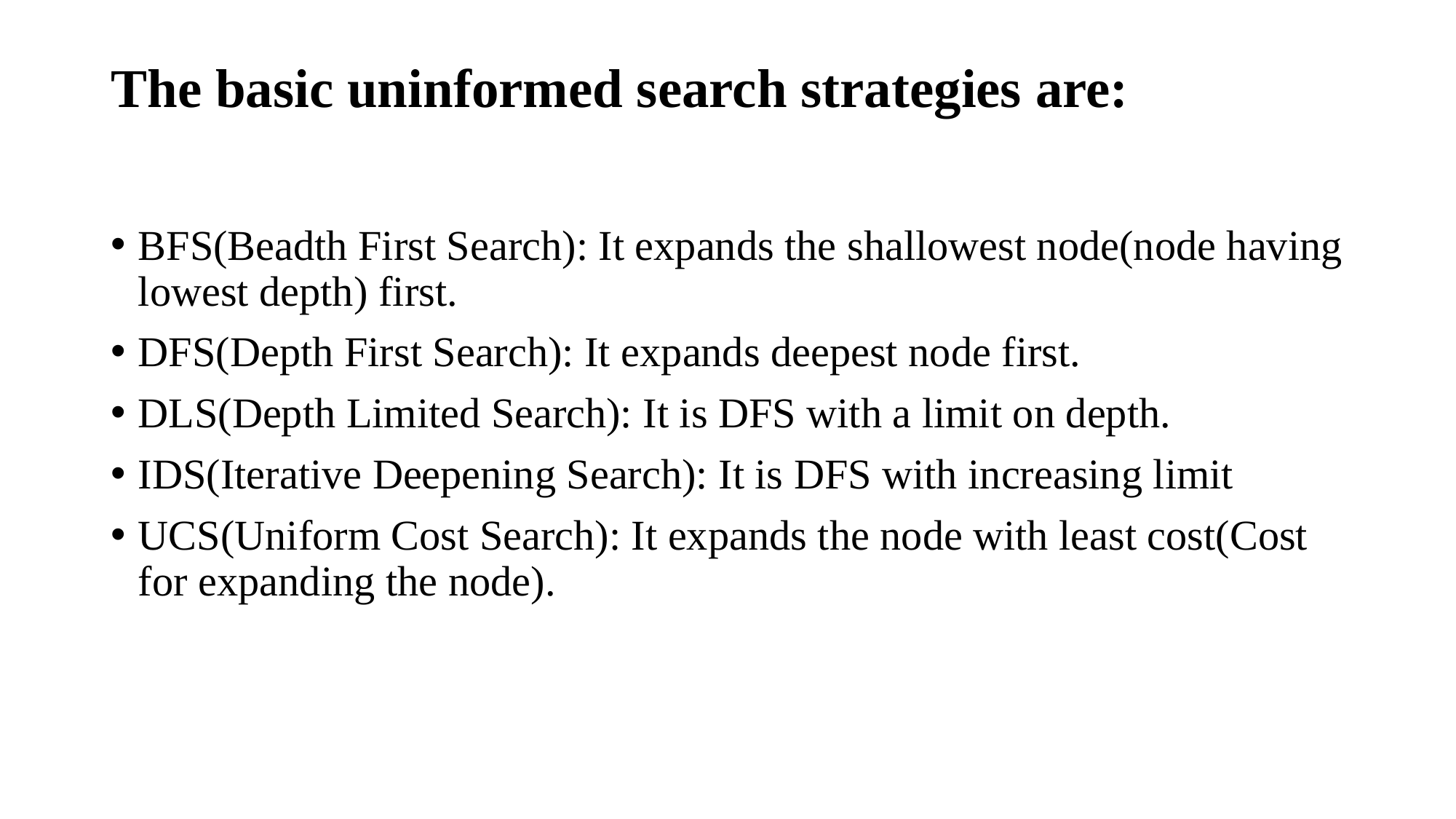

# The basic uninformed search strategies are:
BFS(Beadth First Search): It expands the shallowest node(node having lowest depth) first.
DFS(Depth First Search): It expands deepest node first.
DLS(Depth Limited Search): It is DFS with a limit on depth.
IDS(Iterative Deepening Search): It is DFS with increasing limit
UCS(Uniform Cost Search): It expands the node with least cost(Cost for expanding the node).